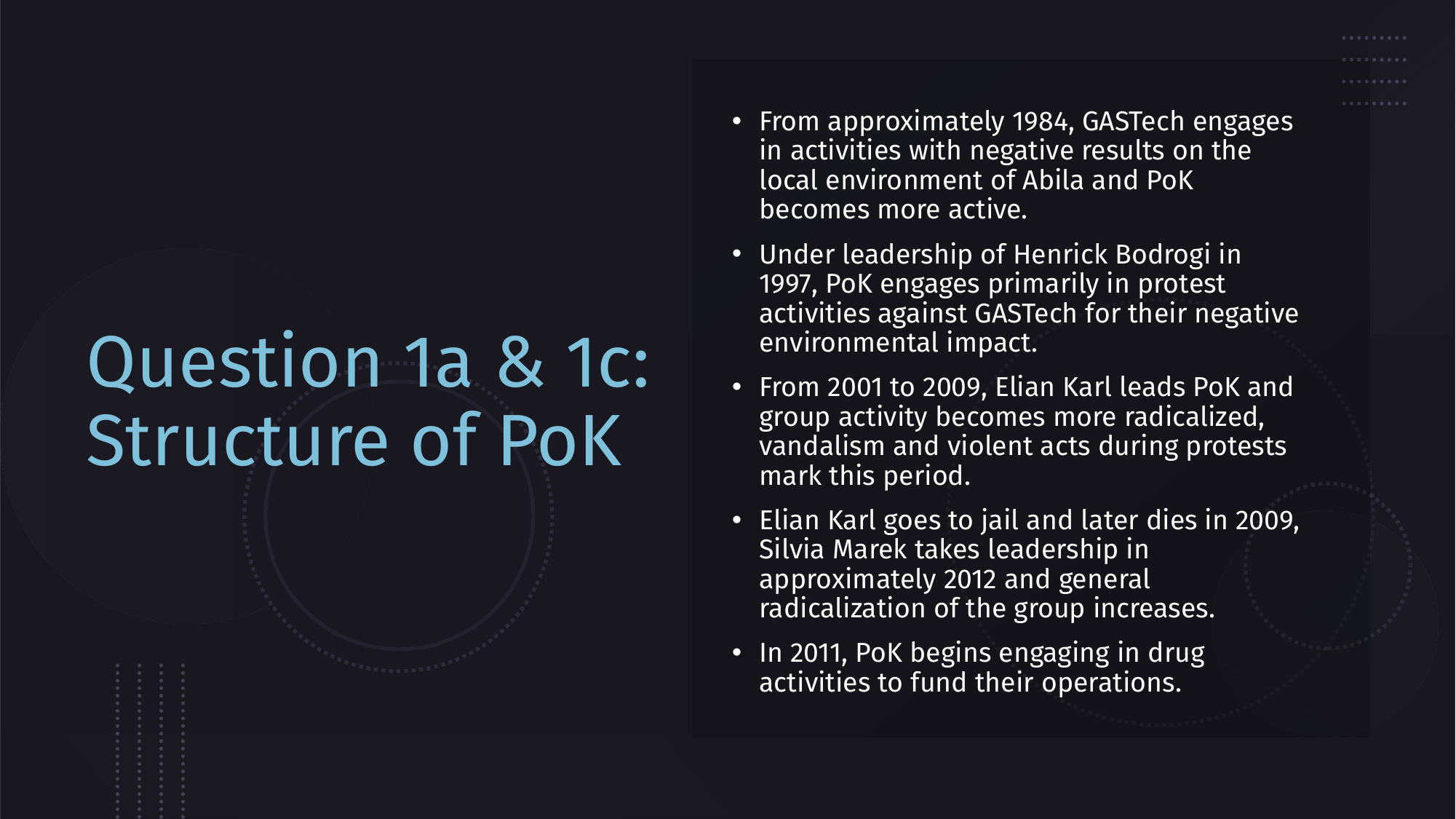

# Question 1a & 1c: Structure of PoK
From approximately 1984, GASTech engages in activities with negative results on the local environment of Abila and PoK becomes more active.
Under leadership of Henrick Bodrogi in 1997, PoK engages primarily in protest activities against GASTech for their negative environmental impact.
From 2001 to 2009, Elian Karl leads PoK and group activity becomes more radicalized, vandalism and violent acts during protests mark this period.
Elian Karl goes to jail and later dies in 2009, Silvia Marek takes leadership in approximately 2012 and general radicalization of the group increases.
In 2011, PoK begins engaging in drug activities to fund their operations.